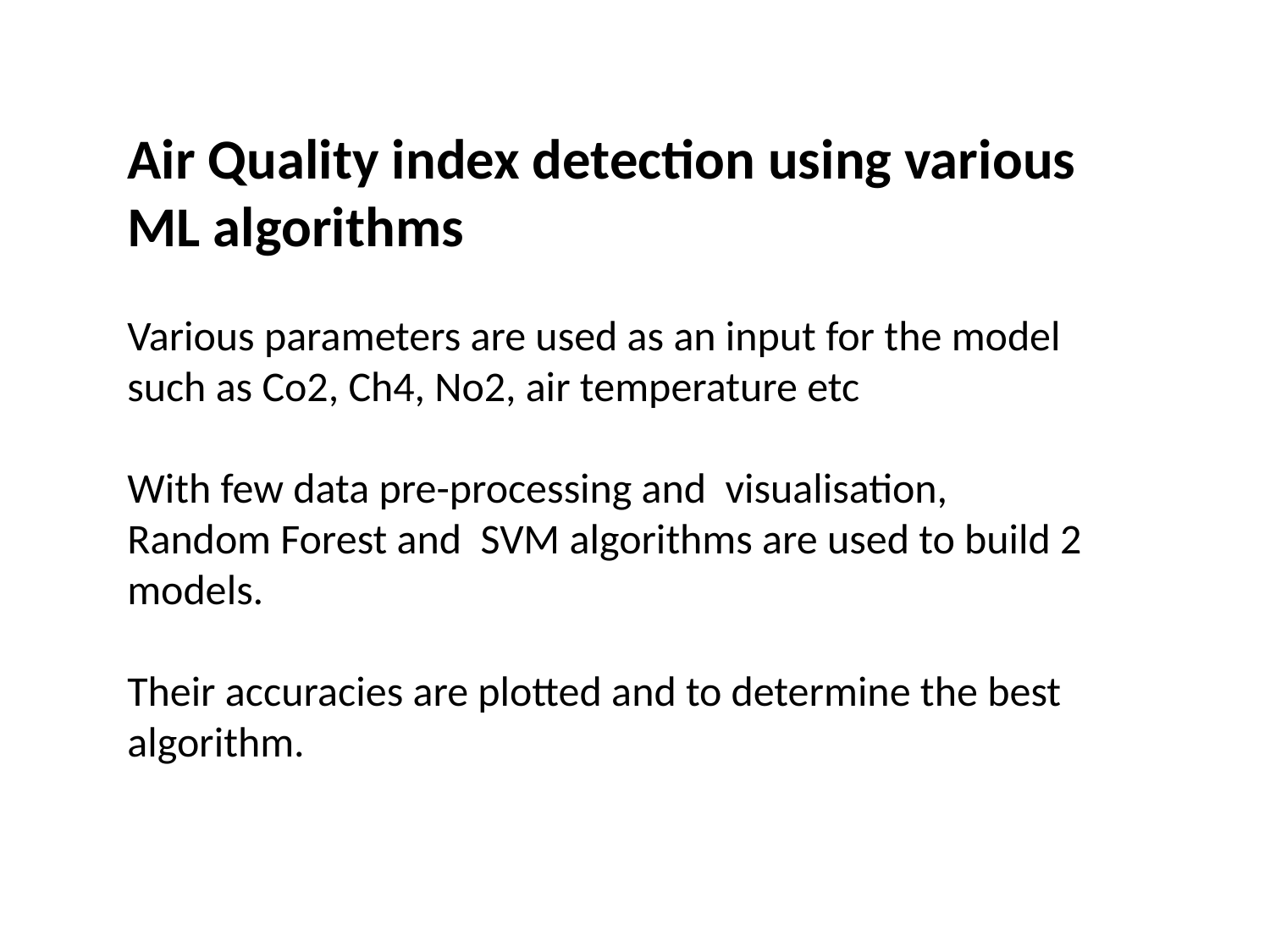

Air Quality index detection using various ML algorithms

Various parameters are used as an input for the model such as Co2, Ch4, No2, air temperature etc

With few data pre-processing and  visualisation,
Random Forest and  SVM algorithms are used to build 2 models.

Their accuracies are plotted and to determine the best algorithm.